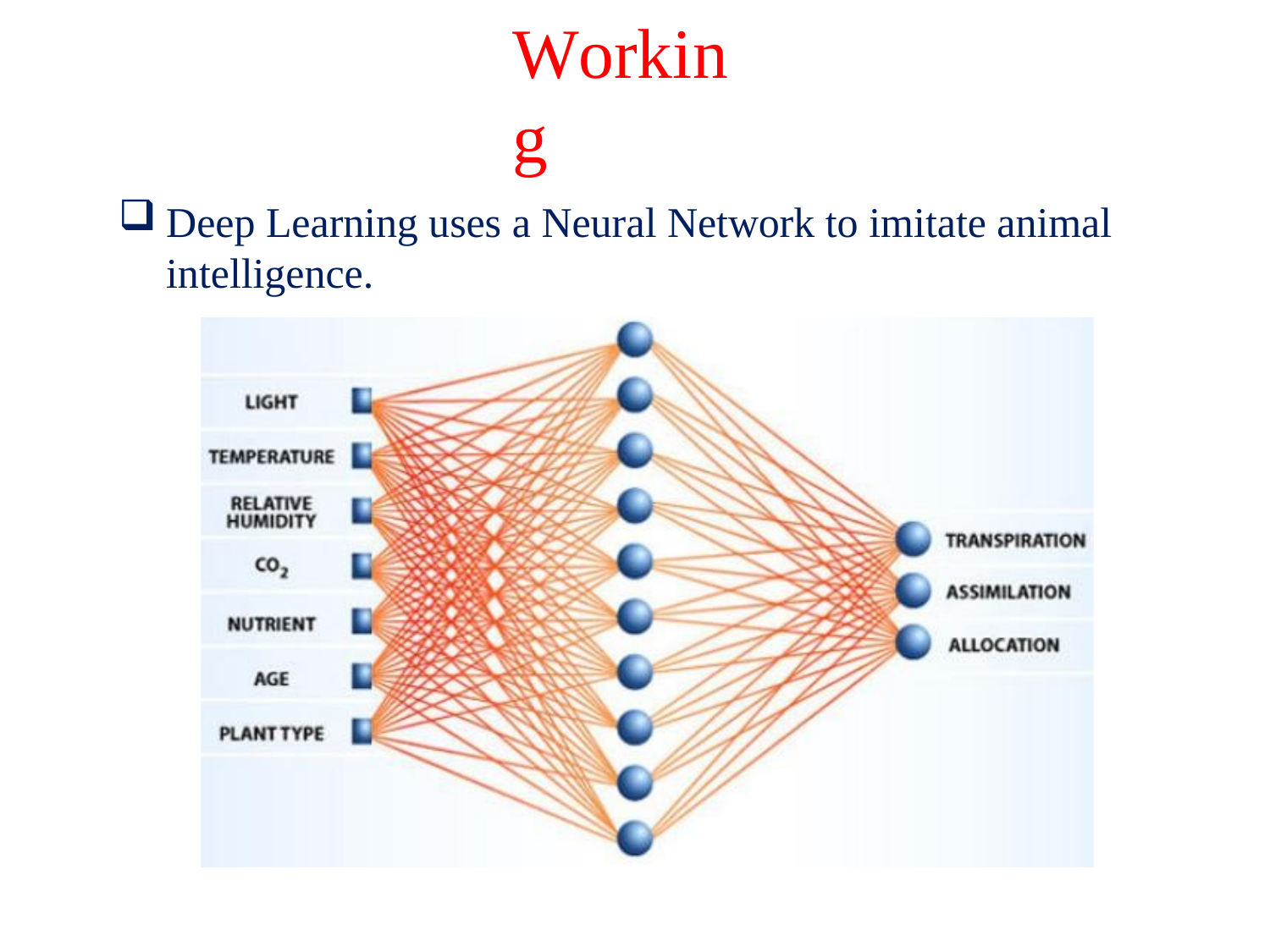

# Working
Deep Learning uses a Neural Network to imitate animal  intelligence.